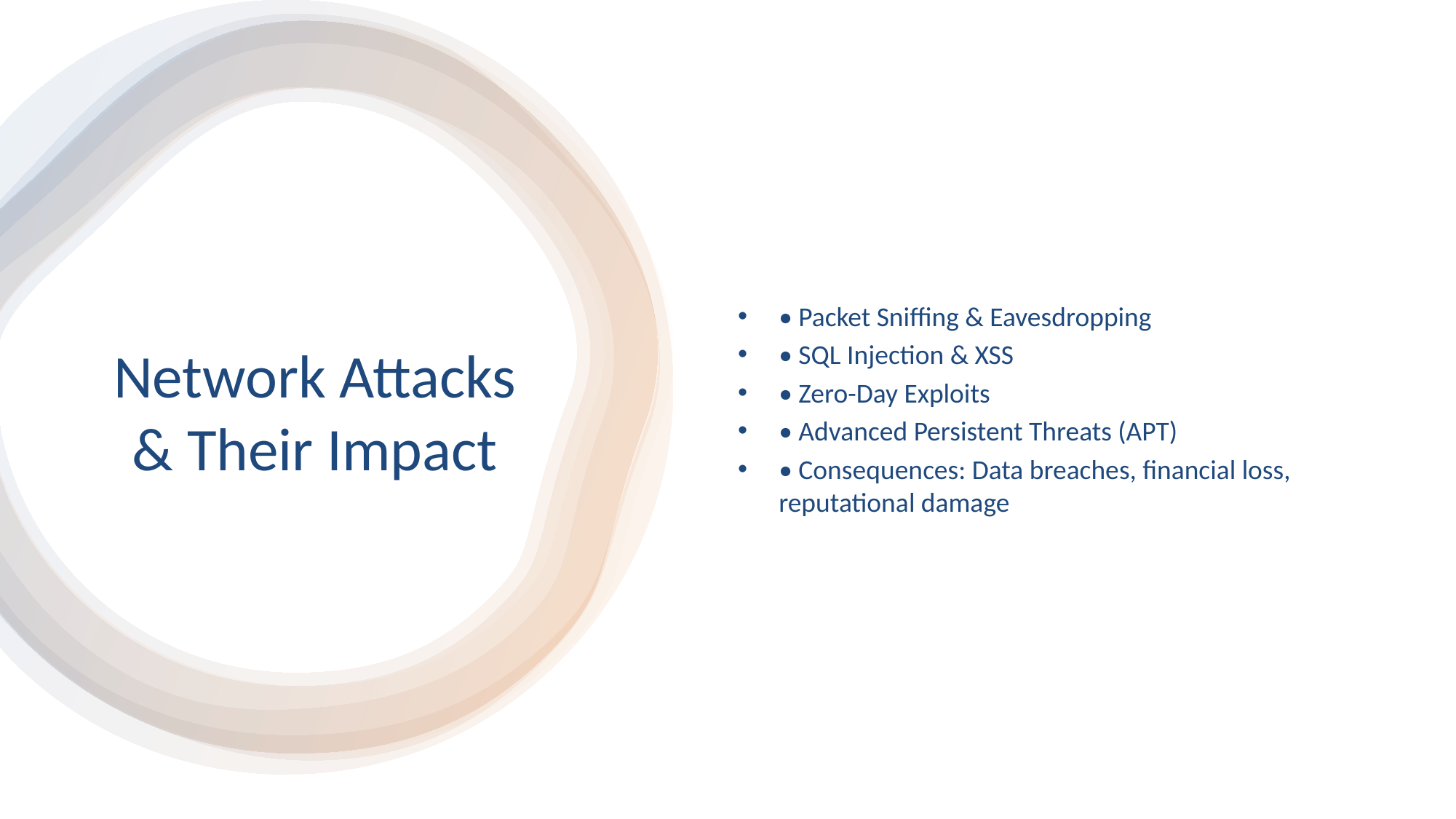

• Packet Sniffing & Eavesdropping
• SQL Injection & XSS
• Zero-Day Exploits
• Advanced Persistent Threats (APT)
• Consequences: Data breaches, financial loss, reputational damage
# Network Attacks & Their Impact